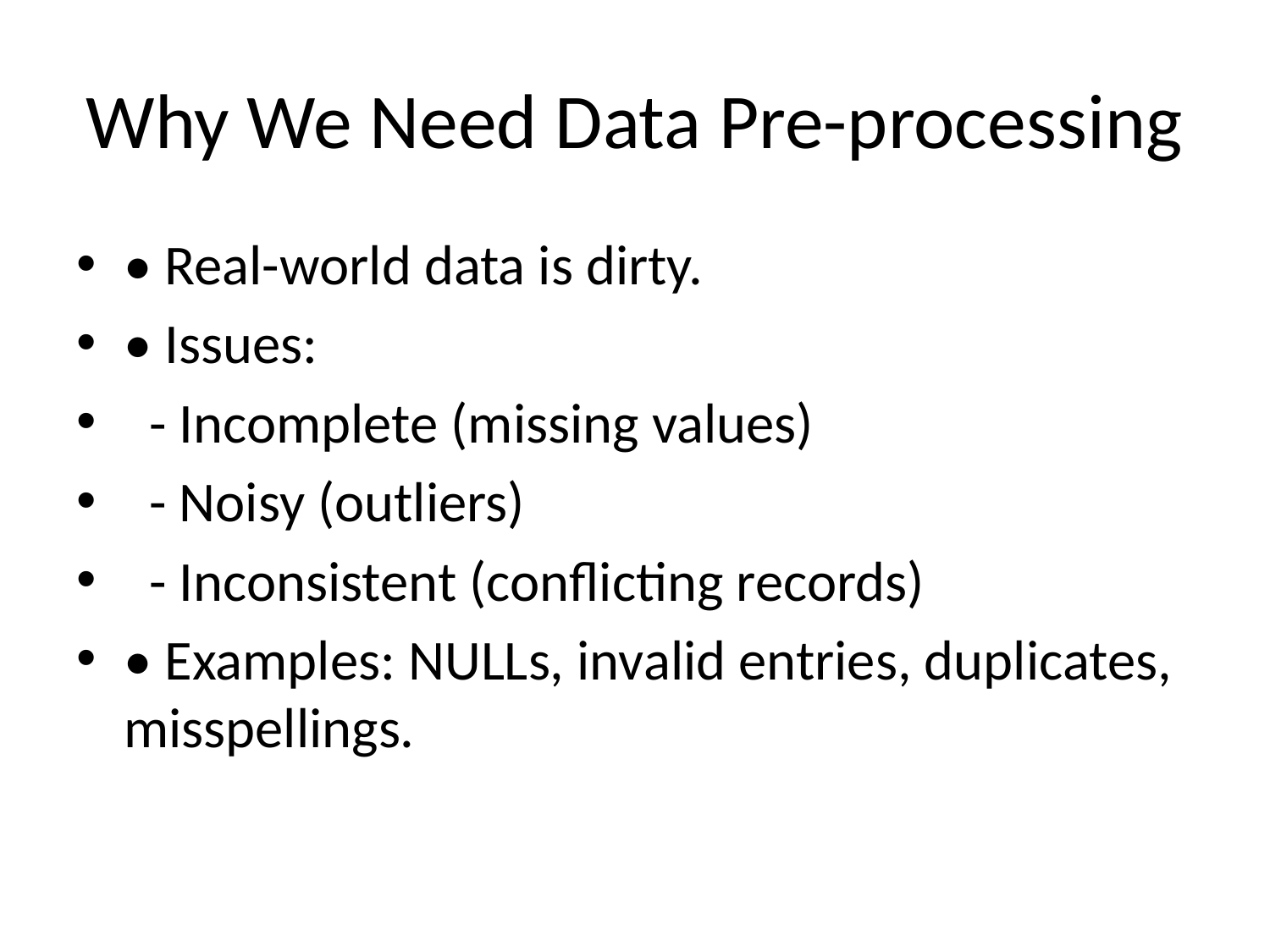

# Why We Need Data Pre-processing
• Real-world data is dirty.
• Issues:
  - Incomplete (missing values)
  - Noisy (outliers)
  - Inconsistent (conflicting records)
• Examples: NULLs, invalid entries, duplicates, misspellings.